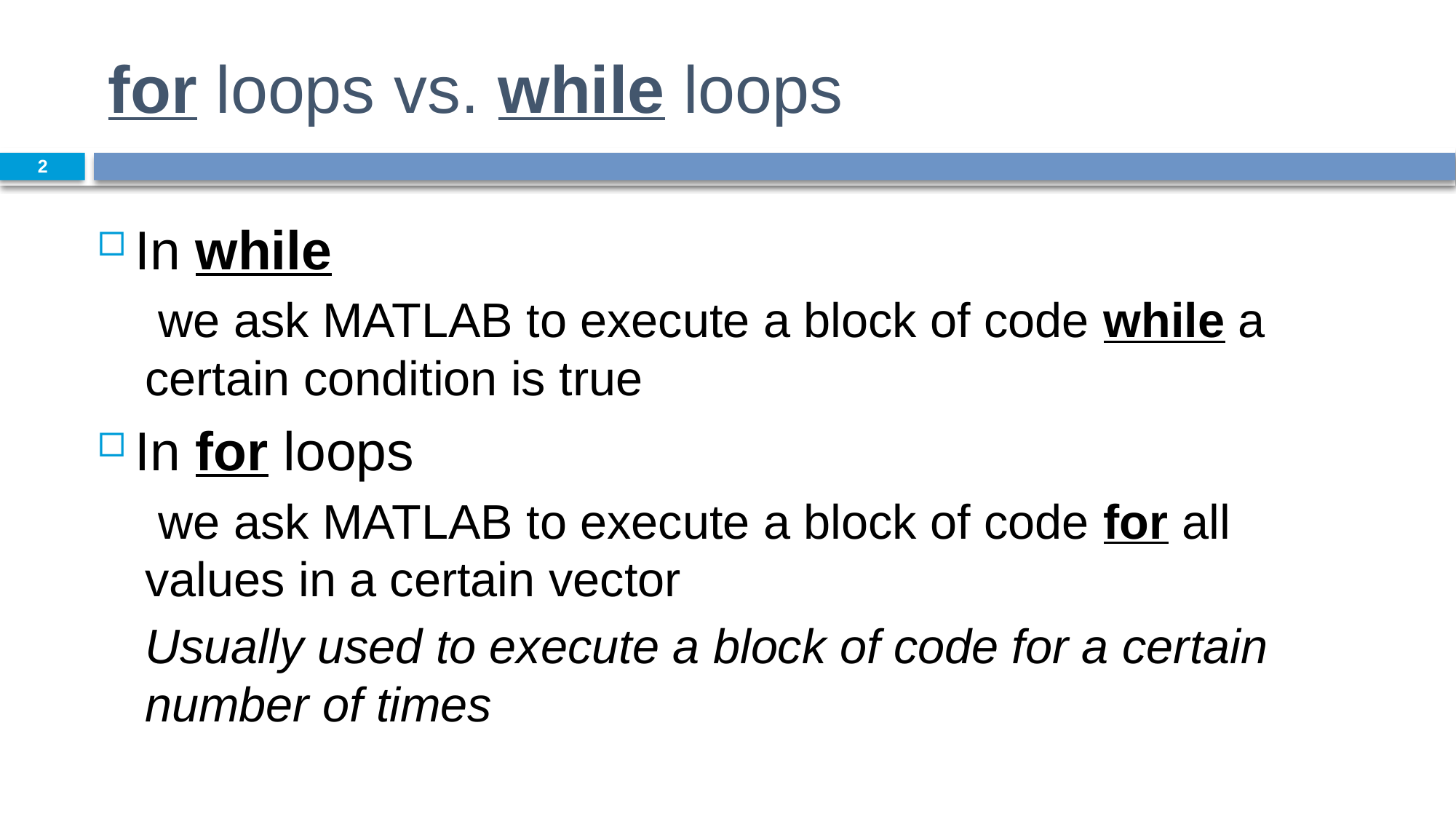

# for loops vs. while loops
2
In while
 we ask MATLAB to execute a block of code while a certain condition is true
In for loops
 we ask MATLAB to execute a block of code for all values in a certain vector
Usually used to execute a block of code for a certain number of times